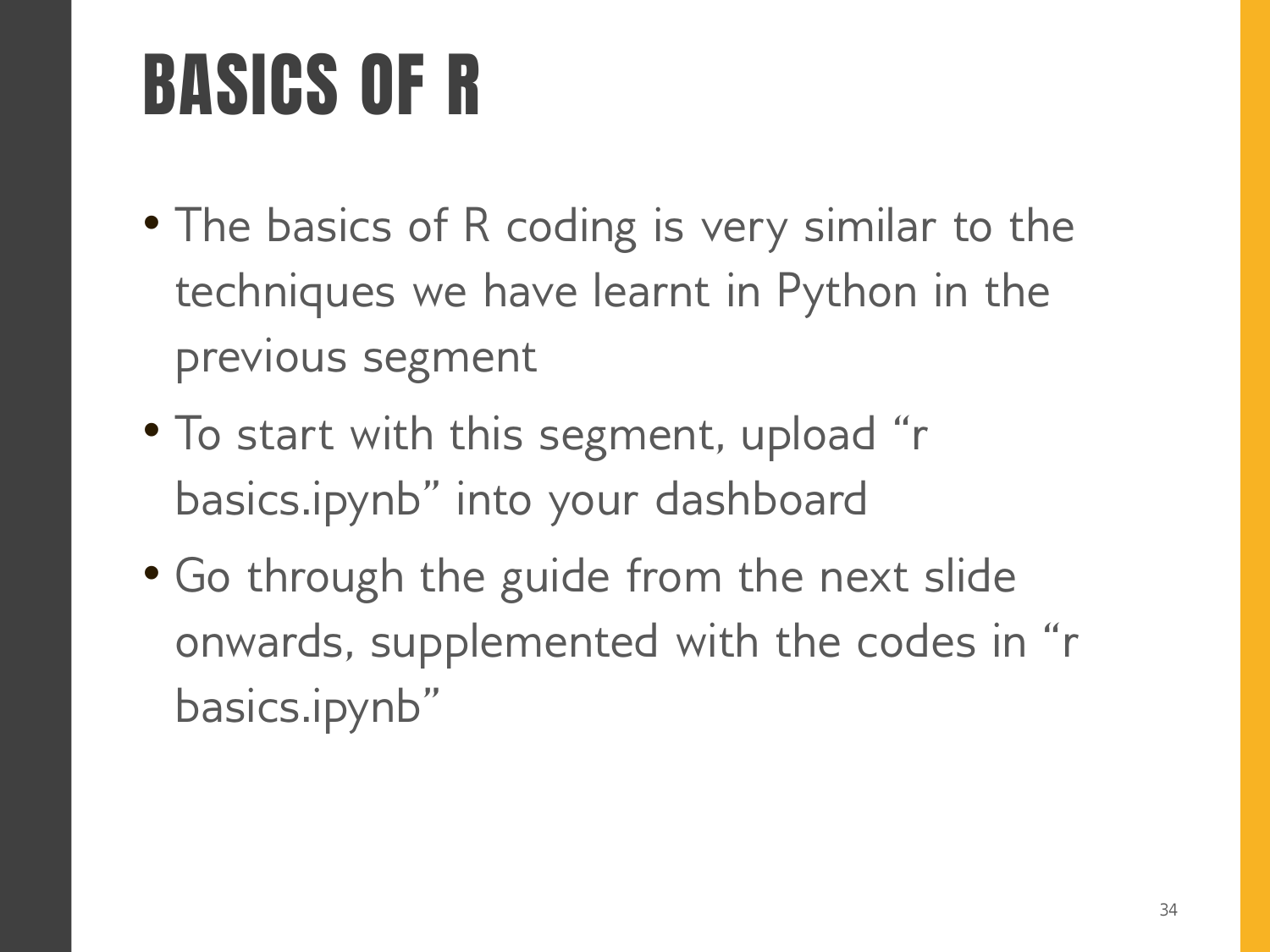

# Basics of R
The basics of R coding is very similar to the techniques we have learnt in Python in the previous segment
To start with this segment, upload “r basics.ipynb” into your dashboard
Go through the guide from the next slide onwards, supplemented with the codes in “r basics.ipynb”
34